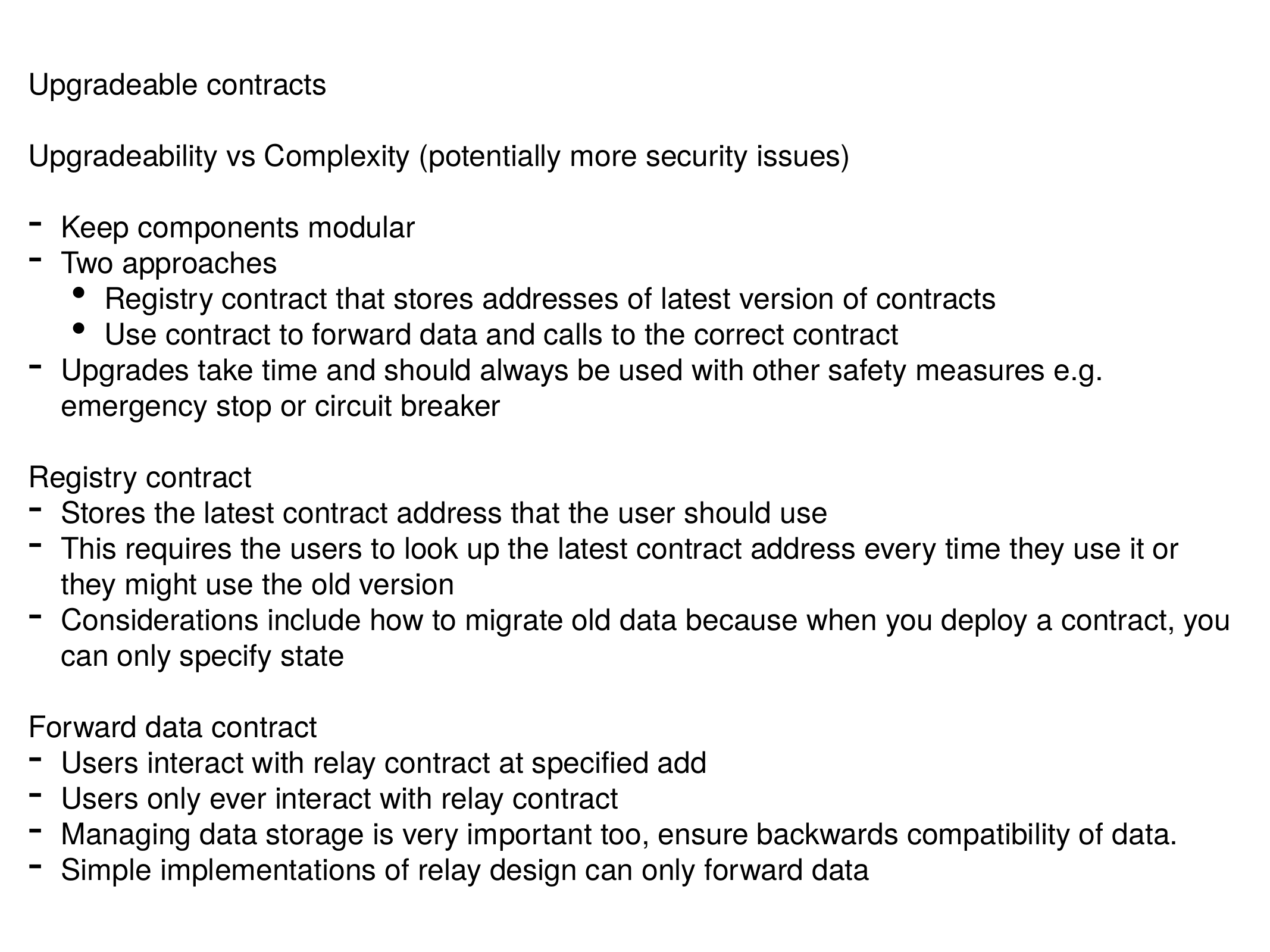

Upgradeable contracts

Upgradeability vs Complexity (potentially more security issues)

Keep components modular
Two approaches
Registry contract that stores addresses of latest version of contracts
Use contract to forward data and calls to the correct contract
Upgrades take time and should always be used with other safety measures e.g. emergency stop or circuit breaker

Registry contract
Stores the latest contract address that the user should use
This requires the users to look up the latest contract address every time they use it or they might use the old version
Considerations include how to migrate old data because when you deploy a contract, you can only specify state

Forward data contract
Users interact with relay contract at specified add
Users only ever interact with relay contract
Managing data storage is very important too, ensure backwards compatibility of data.
Simple implementations of relay design can only forward data